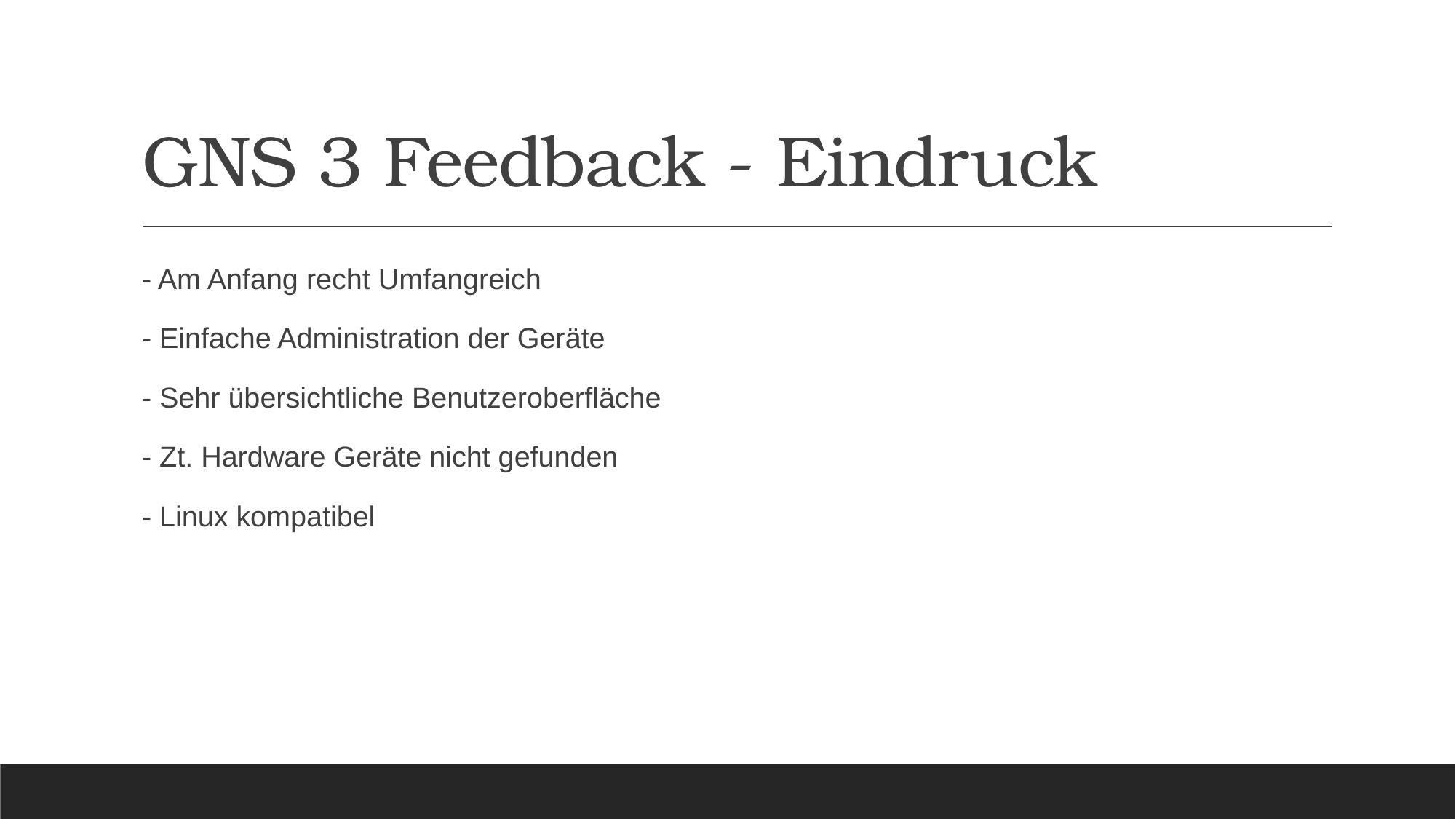

# GNS 3 Feedback - Eindruck
- Am Anfang recht Umfangreich
- Einfache Administration der Geräte
- Sehr übersichtliche Benutzeroberfläche
- Zt. Hardware Geräte nicht gefunden
- Linux kompatibel